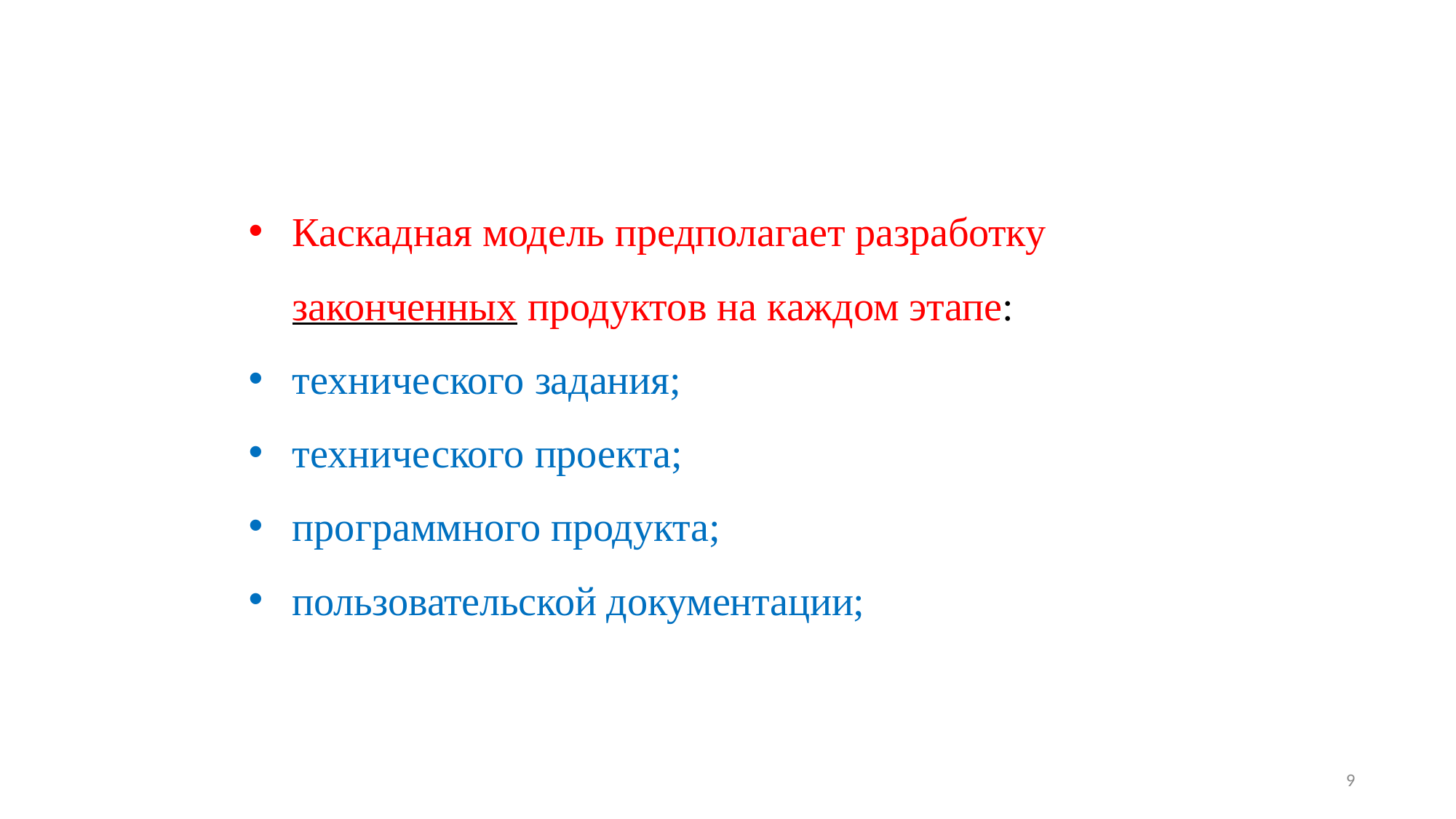

Каскадная модель предполагает разработку законченных продуктов на каждом этапе:
технического задания;
технического проекта;
программного продукта;
пользовательской документации;
9